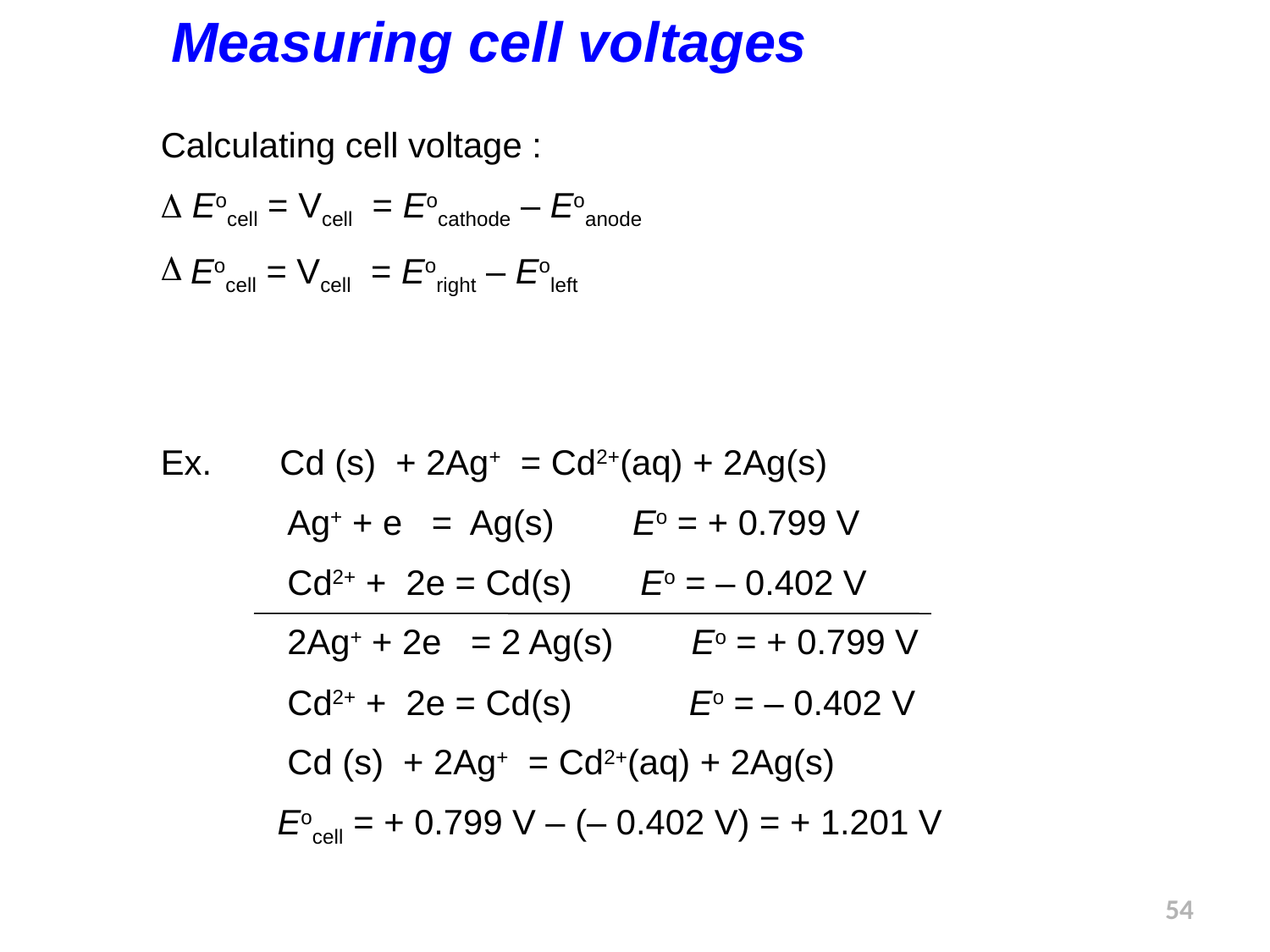

Measuring cell voltages
Calculating cell voltage :
Δ Eocell = Vcell  = Eocathode – Eoanode
Eocell = Vcell  = Eoright – Eoleft

Ex.       Cd (s)  + 2Ag+  = Cd2+(aq) + 2Ag(s)
             Ag+ + e   =  Ag(s)        Eo = + 0.799 V
             Cd2+ +  2e = Cd(s)       Eo = – 0.402 V
             2Ag+ + 2e   = 2 Ag(s)        Eo = + 0.799 V
             Cd2+ +  2e = Cd(s)            Eo = – 0.402 V
             Cd (s)  + 2Ag+  = Cd2+(aq) + 2Ag(s)
            Eocell = + 0.799 V – (– 0.402 V) = + 1.201 V

54